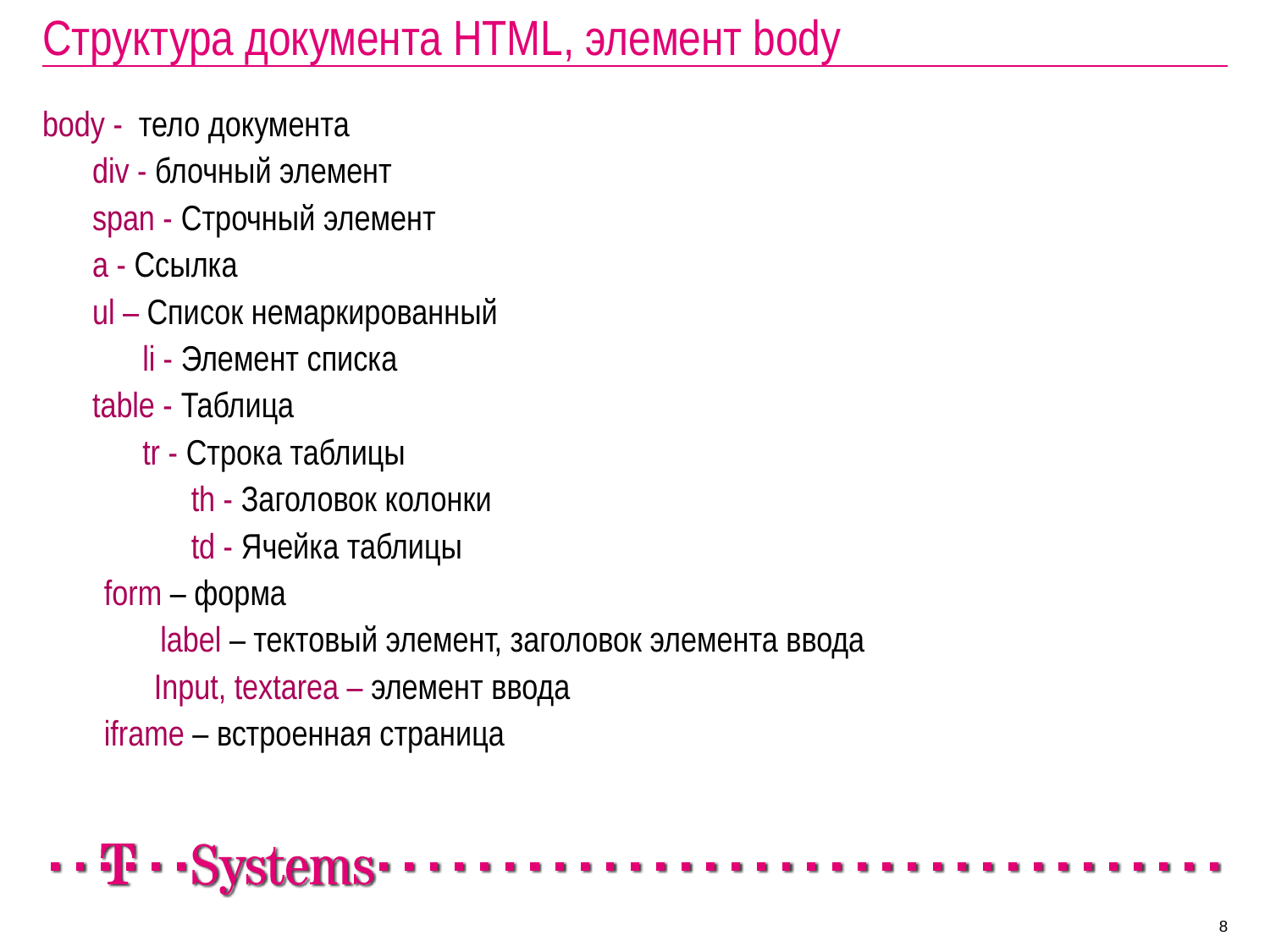

# Структура документа HTML, элемент body
body -  тело документа
div - блочный элемент
span - Строчный элемент
a - Ссылка
ul – Список немаркированный
li - Элемент списка
table - Таблица
tr - Строка таблицы
th - Заголовок колонки
td - Ячейка таблицы
form – форма
       label – тектовый элемент, заголовок элемента ввода
Input, textarea – элемент ввода
iframe – встроенная страница

8